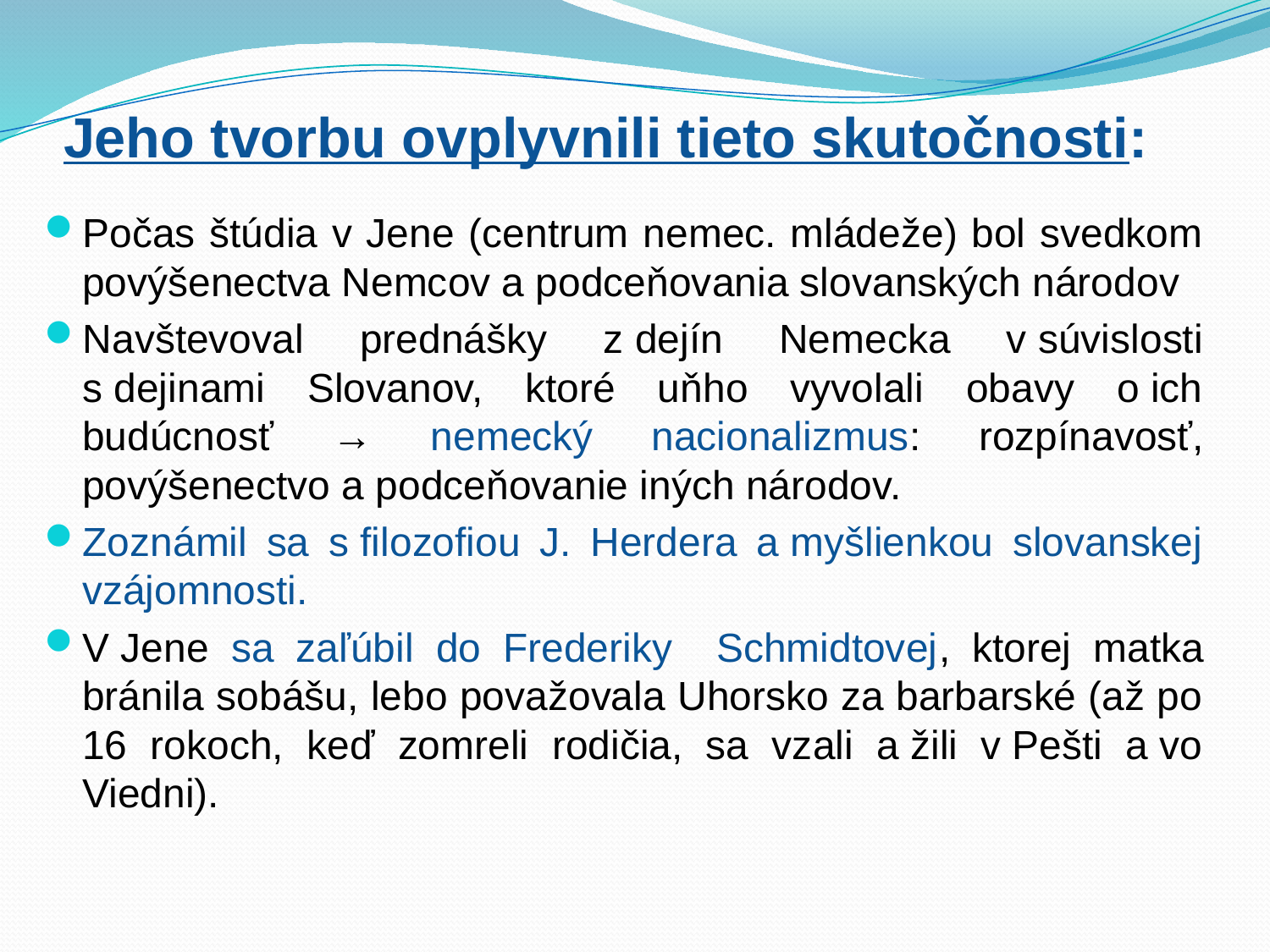

# Jeho tvorbu ovplyvnili tieto skutočnosti:
Počas štúdia v Jene (centrum nemec. mládeže) bol svedkom povýšenectva Nemcov a podceňovania slovanských národov
Navštevoval prednášky z dejín Nemecka v súvislosti s dejinami Slovanov, ktoré uňho vyvolali obavy o ich budúcnosť → nemecký nacionalizmus: rozpínavosť, povýšenectvo a podceňovanie iných národov.
Zoznámil sa s filozofiou J. Herdera a myšlienkou slovanskej vzájomnosti.
V Jene sa zaľúbil do Frederiky  Schmidtovej, ktorej matka bránila sobášu, lebo považovala Uhorsko za barbarské (až po 16 rokoch, keď zomreli rodičia, sa vzali a žili v Pešti a vo Viedni).